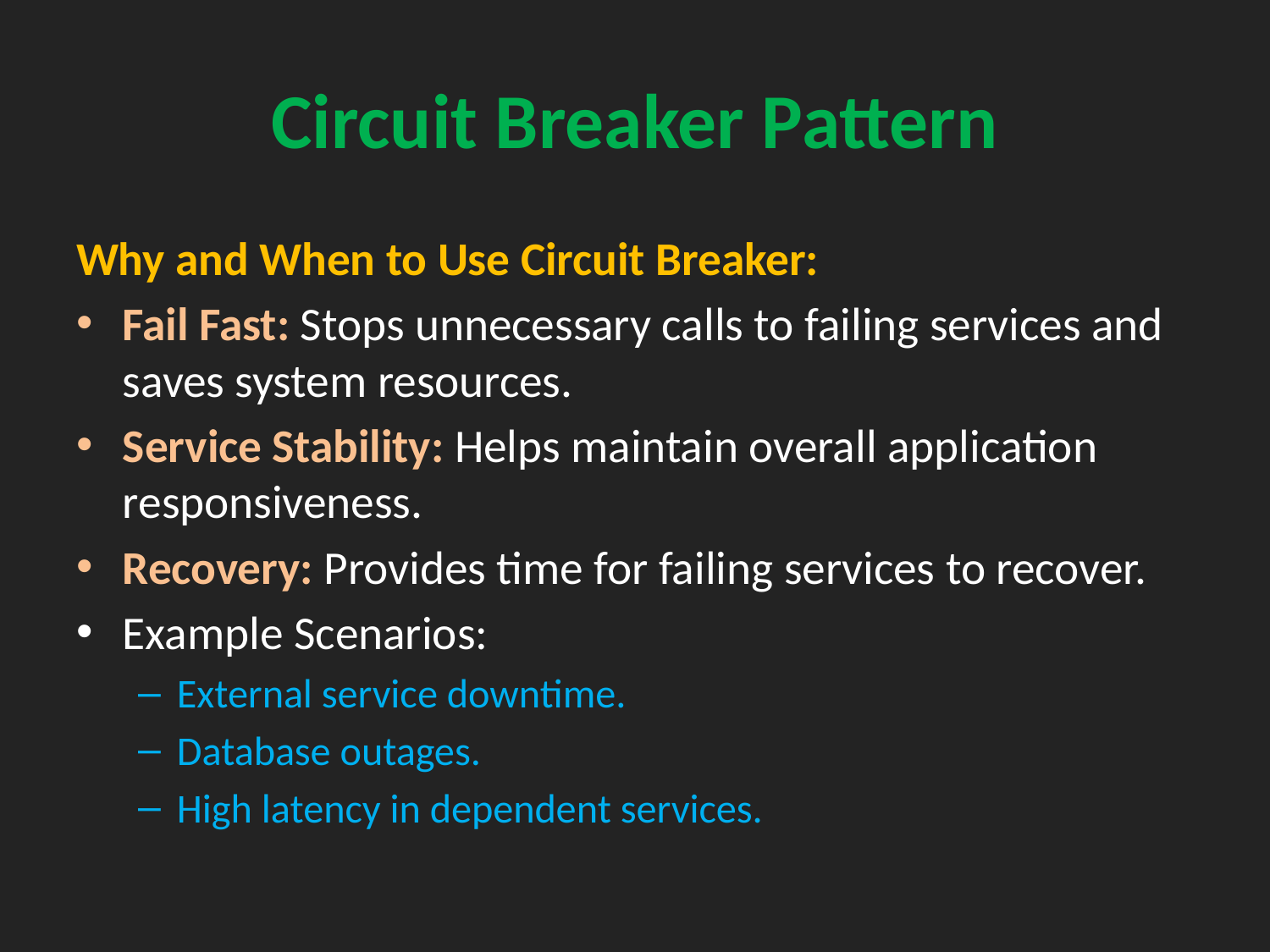

# Circuit Breaker Pattern
Why and When to Use Circuit Breaker:
Fail Fast: Stops unnecessary calls to failing services and saves system resources.
Service Stability: Helps maintain overall application responsiveness.
Recovery: Provides time for failing services to recover.
Example Scenarios:
External service downtime.
Database outages.
High latency in dependent services.